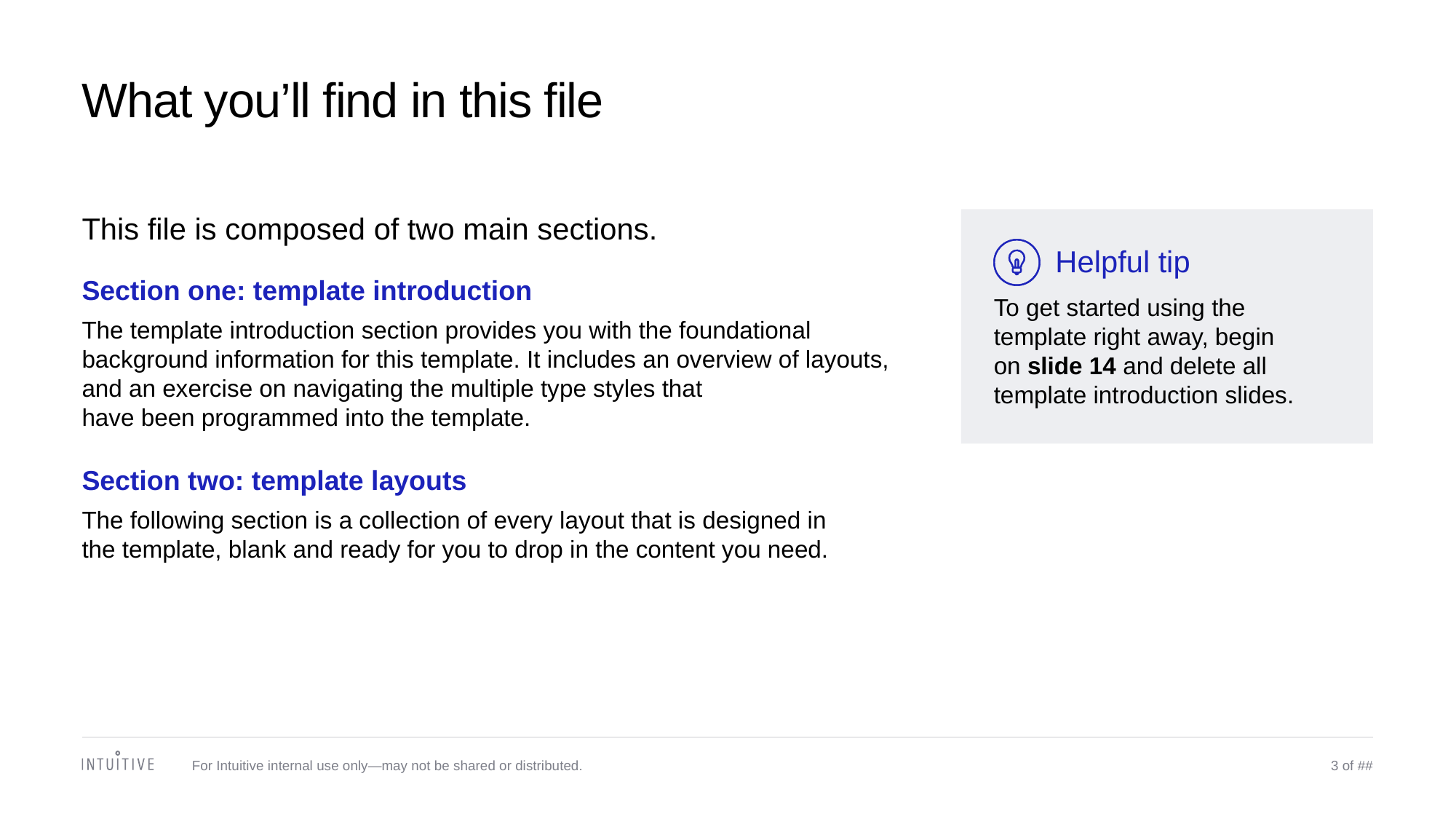

# What you’ll find in this file
Helpful tip
To get started using the template right away, begin
on slide 14 and delete all template introduction slides.
This file is composed of two main sections.
Section one: template introduction
The template introduction section provides you with the foundational background information for this template. It includes an overview of layouts, and an exercise on navigating the multiple type styles that
have been programmed into the template.
Section two: template layouts
The following section is a collection of every layout that is designed in
the template, blank and ready for you to drop in the content you need.

For Intuitive internal use only—may not be shared or distributed.
3 of ##